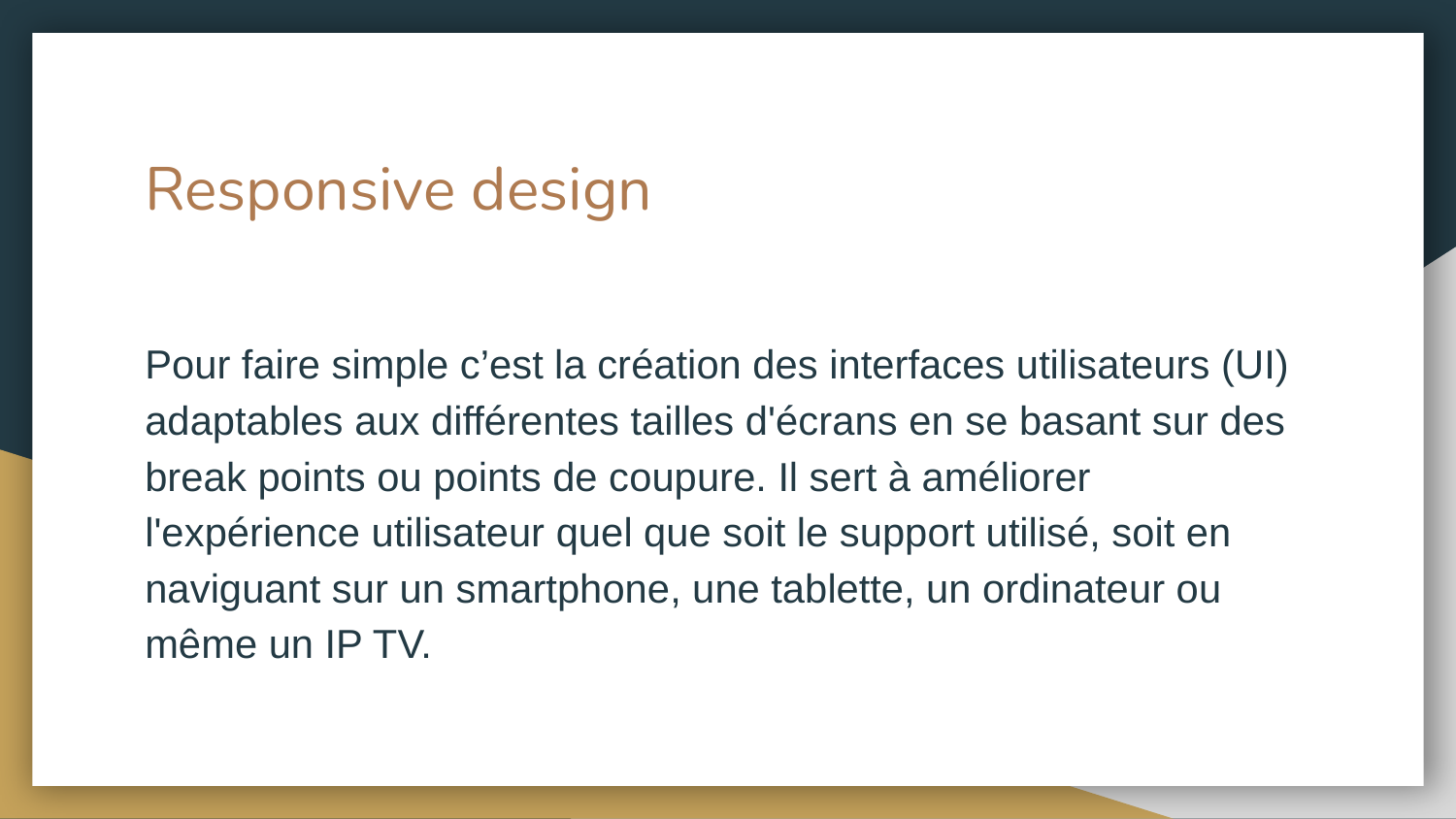

# Responsive design
Pour faire simple c’est la création des interfaces utilisateurs (UI) adaptables aux différentes tailles d'écrans en se basant sur des break points ou points de coupure. Il sert à améliorer l'expérience utilisateur quel que soit le support utilisé, soit en naviguant sur un smartphone, une tablette, un ordinateur ou même un IP TV.